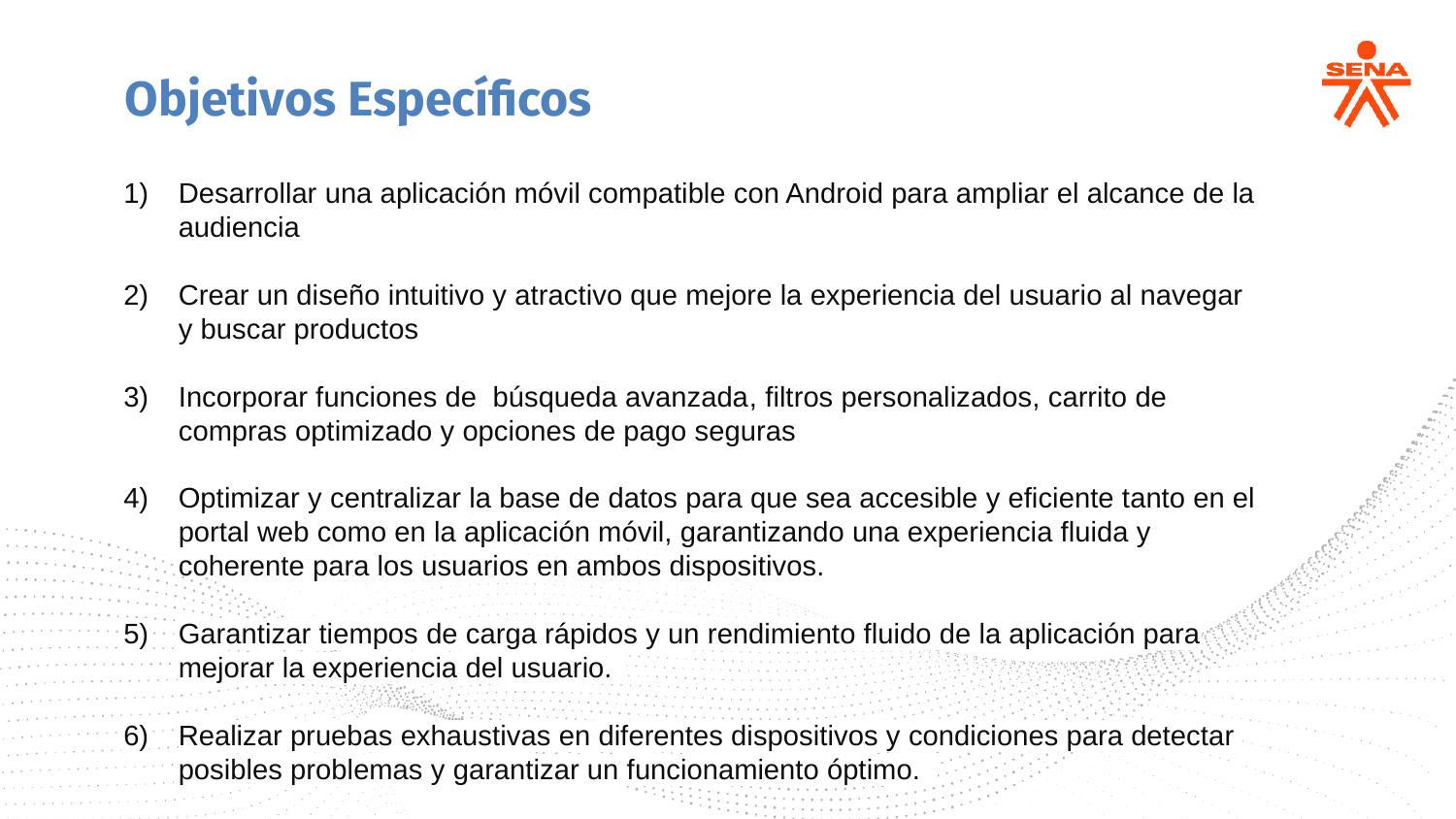

Objetivos Específicos
Desarrollar una aplicación móvil compatible con Android para ampliar el alcance de la audiencia

Crear un diseño intuitivo y atractivo que mejore la experiencia del usuario al navegar y buscar productos

Incorporar funciones de  búsqueda avanzada, filtros personalizados, carrito de compras optimizado y opciones de pago seguras

Optimizar y centralizar la base de datos para que sea accesible y eficiente tanto en el portal web como en la aplicación móvil, garantizando una experiencia fluida y coherente para los usuarios en ambos dispositivos.

Garantizar tiempos de carga rápidos y un rendimiento fluido de la aplicación para mejorar la experiencia del usuario.

Realizar pruebas exhaustivas en diferentes dispositivos y condiciones para detectar posibles problemas y garantizar un funcionamiento óptimo.